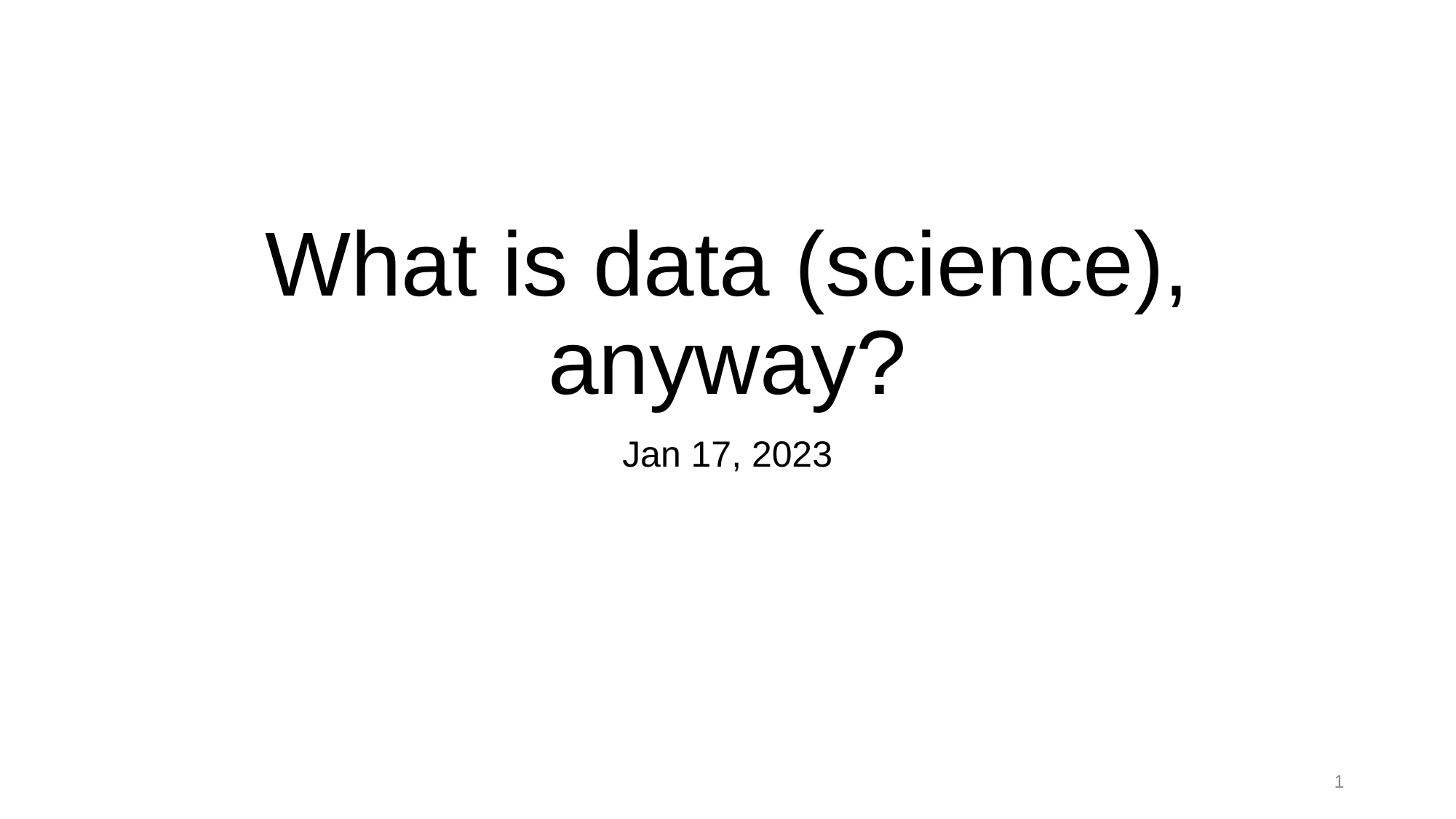

# What is data (science), anyway?
Jan 17, 2023
1